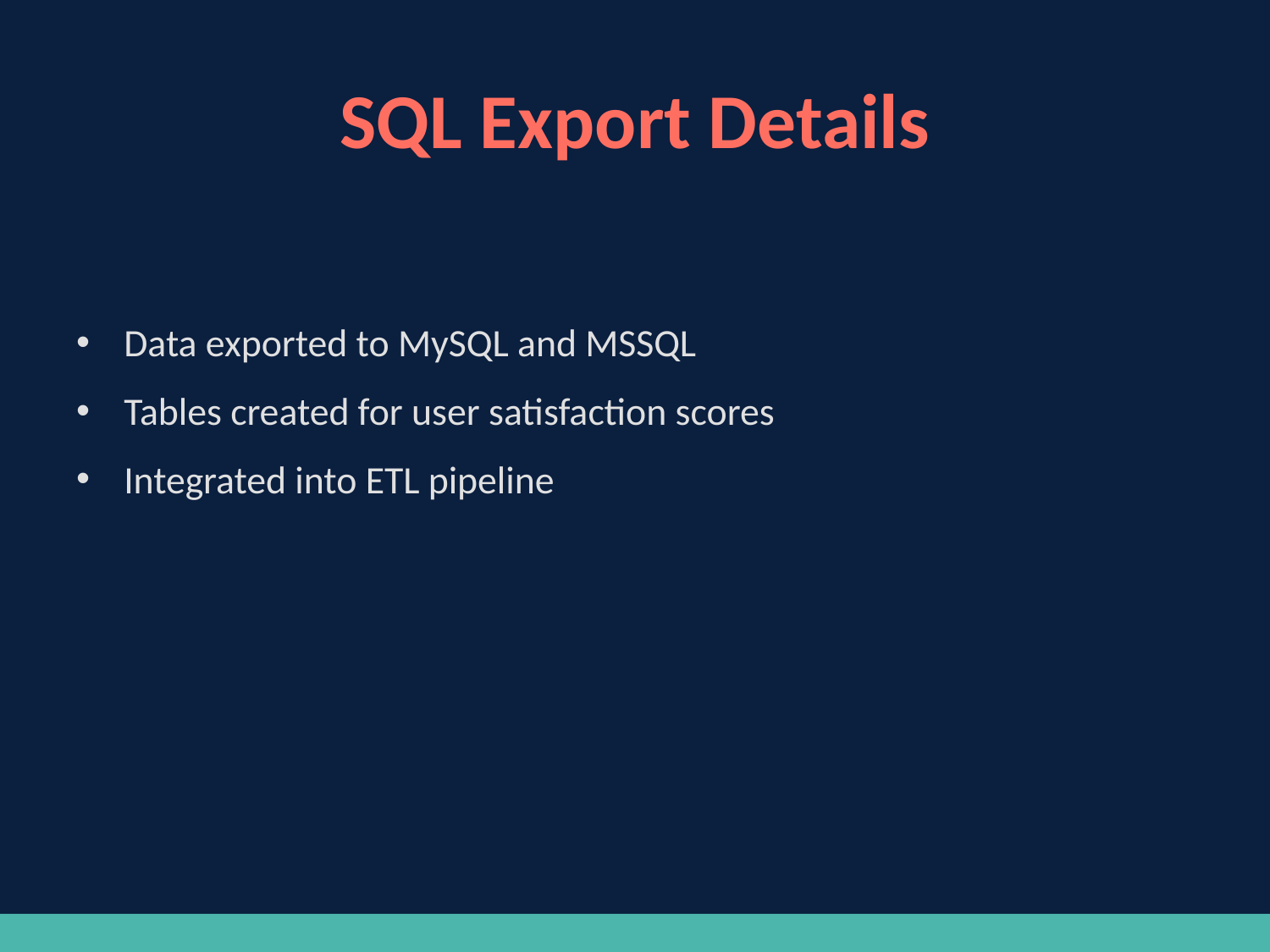

# SQL Export Details

Data exported to MySQL and MSSQL
Tables created for user satisfaction scores
Integrated into ETL pipeline